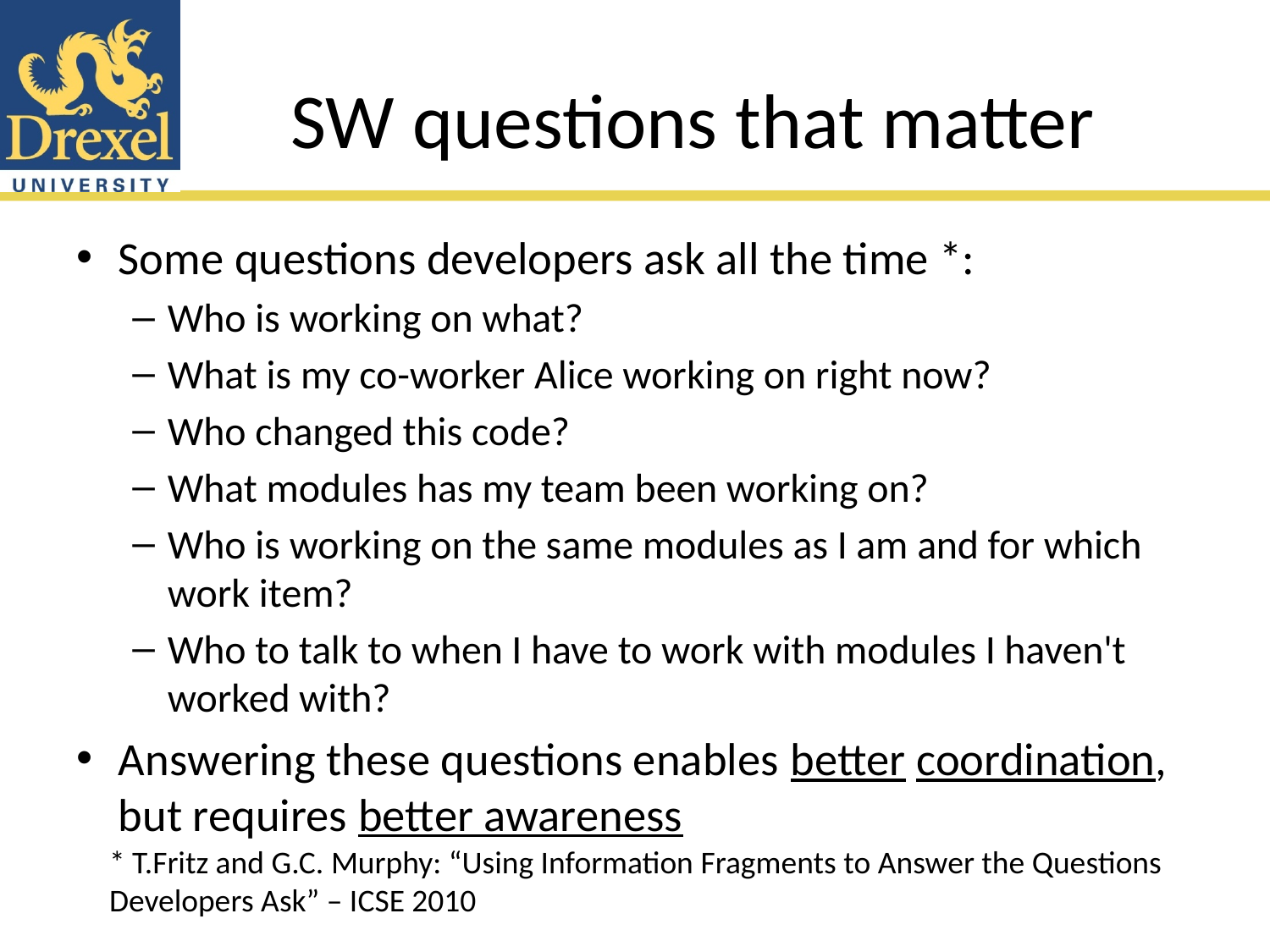

# SW questions that matter
Some questions developers ask all the time *:
Who is working on what?
What is my co-worker Alice working on right now?
Who changed this code?
What modules has my team been working on?
Who is working on the same modules as I am and for which work item?
Who to talk to when I have to work with modules I haven't worked with?
Answering these questions enables better coordination, but requires better awareness

* T.Fritz and G.C. Murphy: “Using Information Fragments to Answer the Questions
Developers Ask” – ICSE 2010